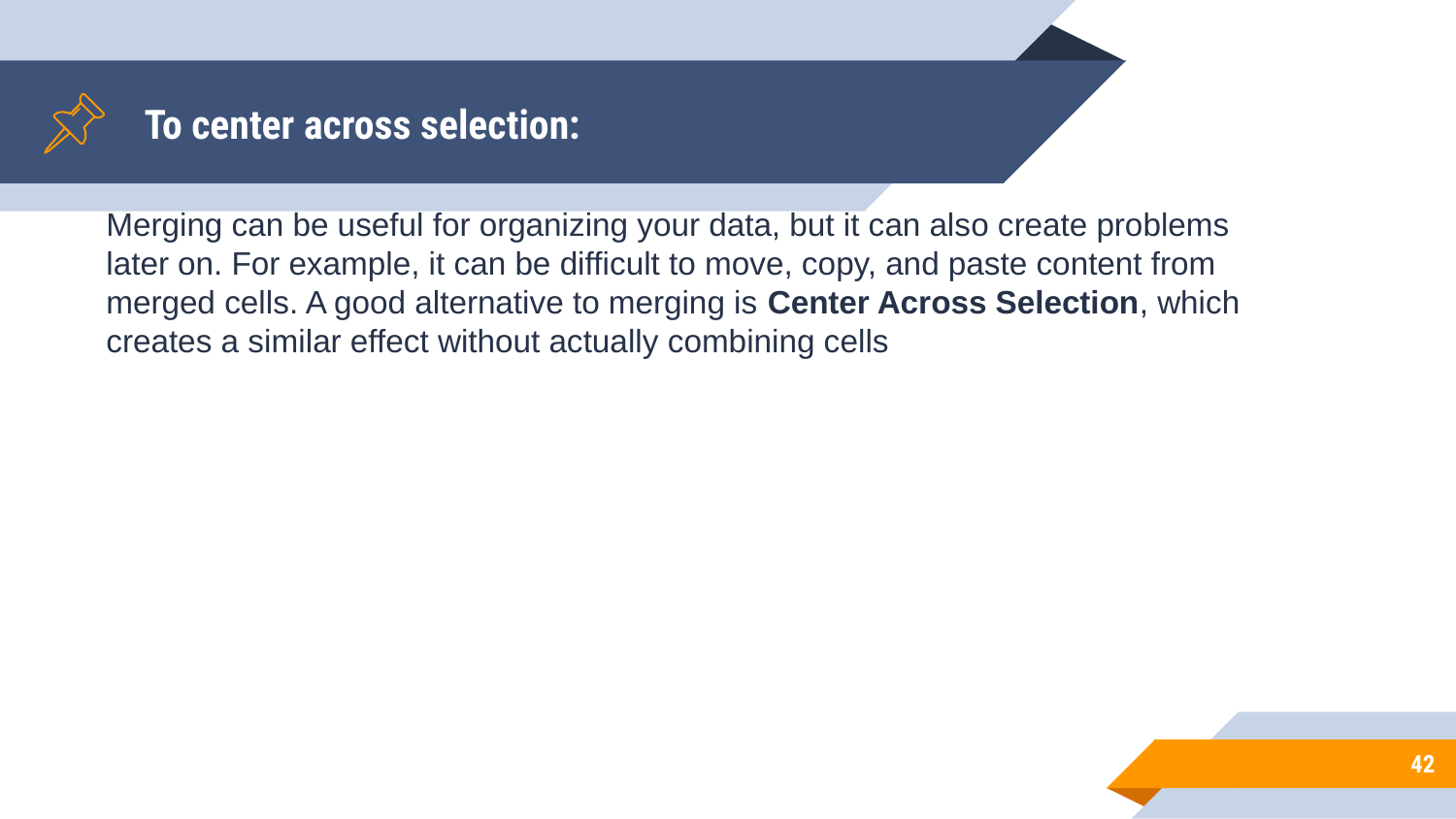

# To center across selection:

Merging can be useful for organizing your data, but it can also create problems later on. For example, it can be difficult to move, copy, and paste content from merged cells. A good alternative to merging is Center Across Selection, which creates a similar effect without actually combining cells
42